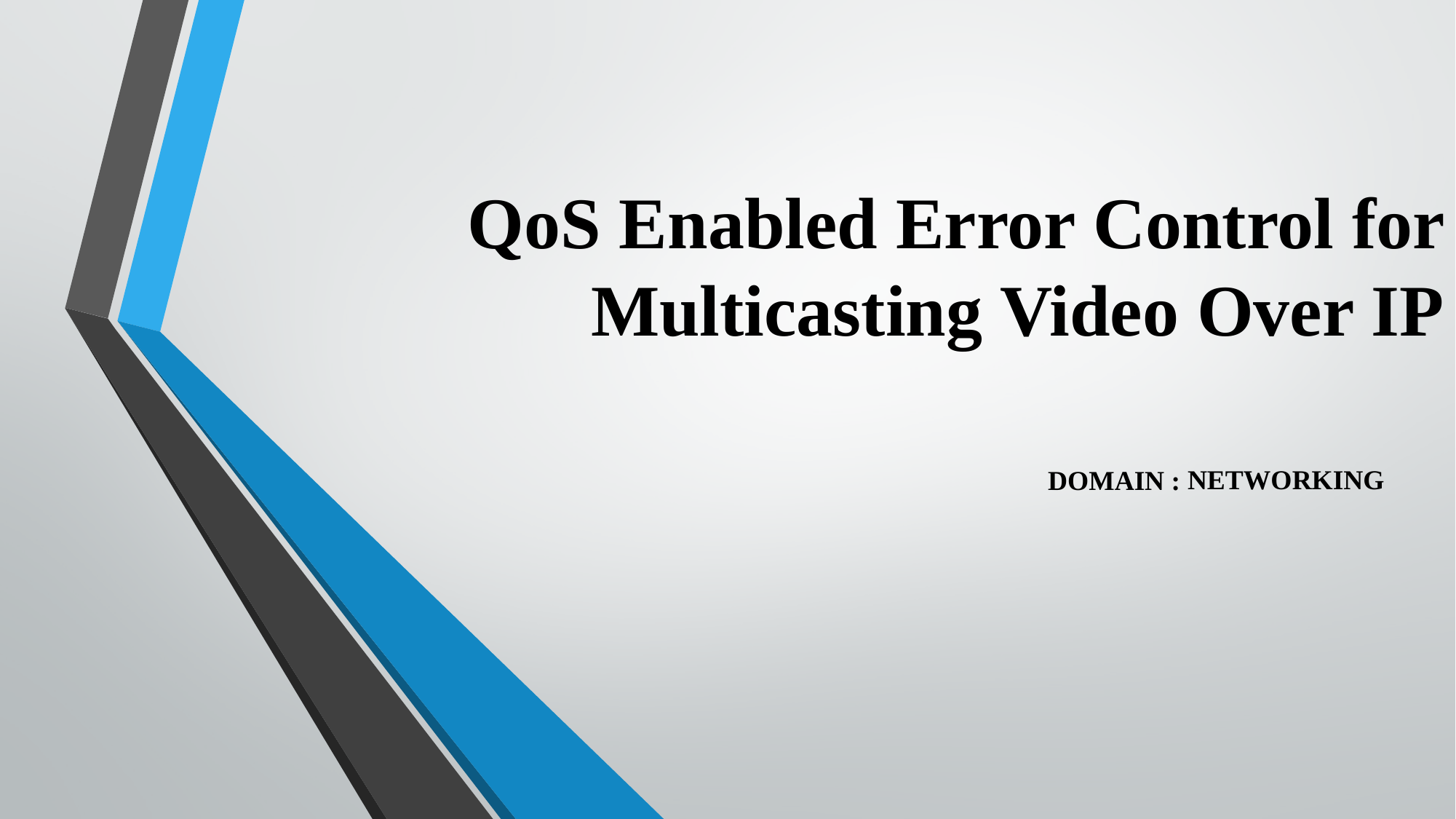

# QoS Enabled Error Control for Multicasting Video Over IP
NETWORKING
DOMAIN :